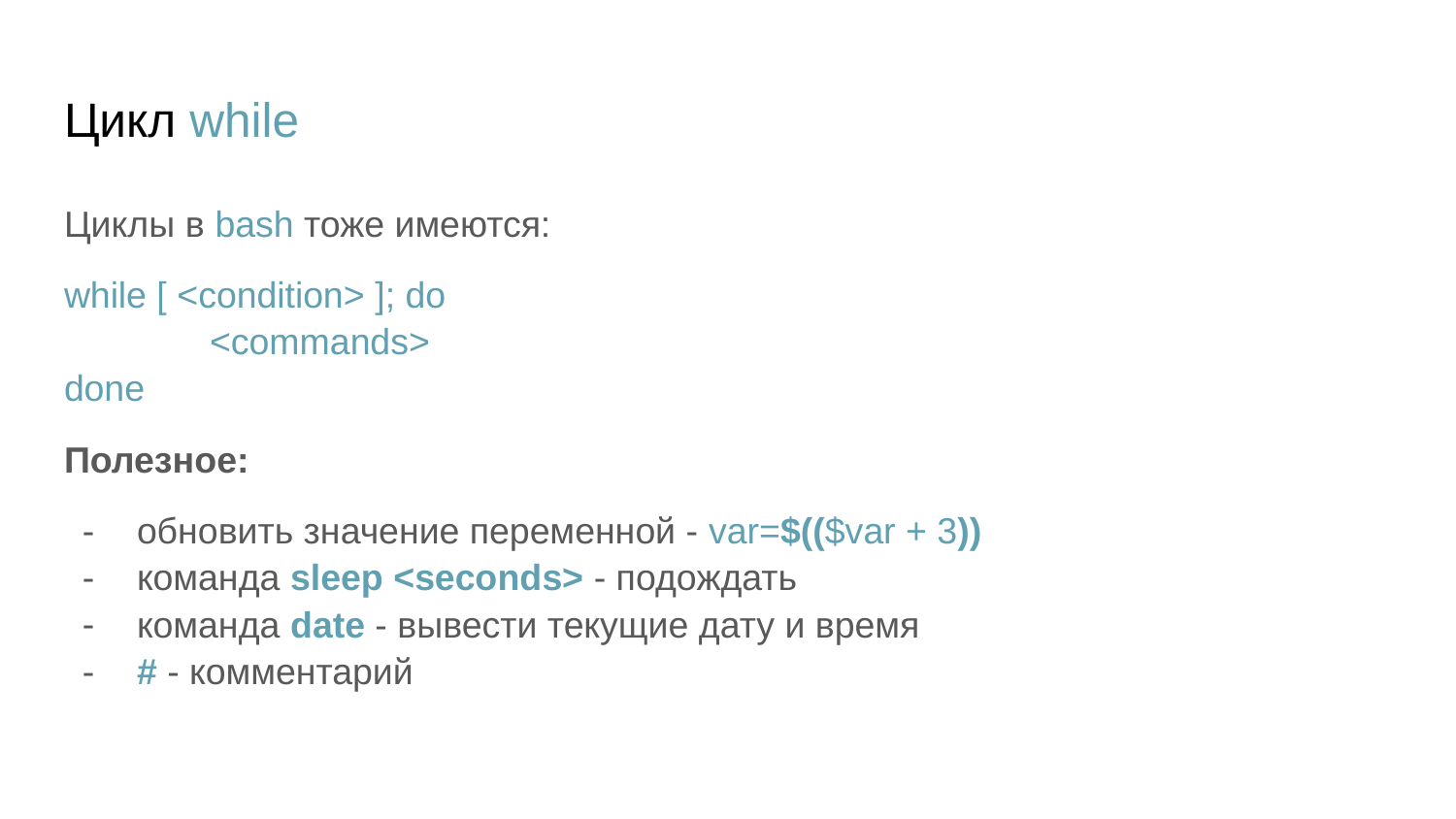

# Цикл while
Циклы в bash тоже имеются:
while [ <condition> ]; do
	<commands>
done
Полезное:
обновить значение переменной - var=$(($var + 3))
команда sleep <seconds> - подождать
команда date - вывести текущие дату и время
# - комментарий